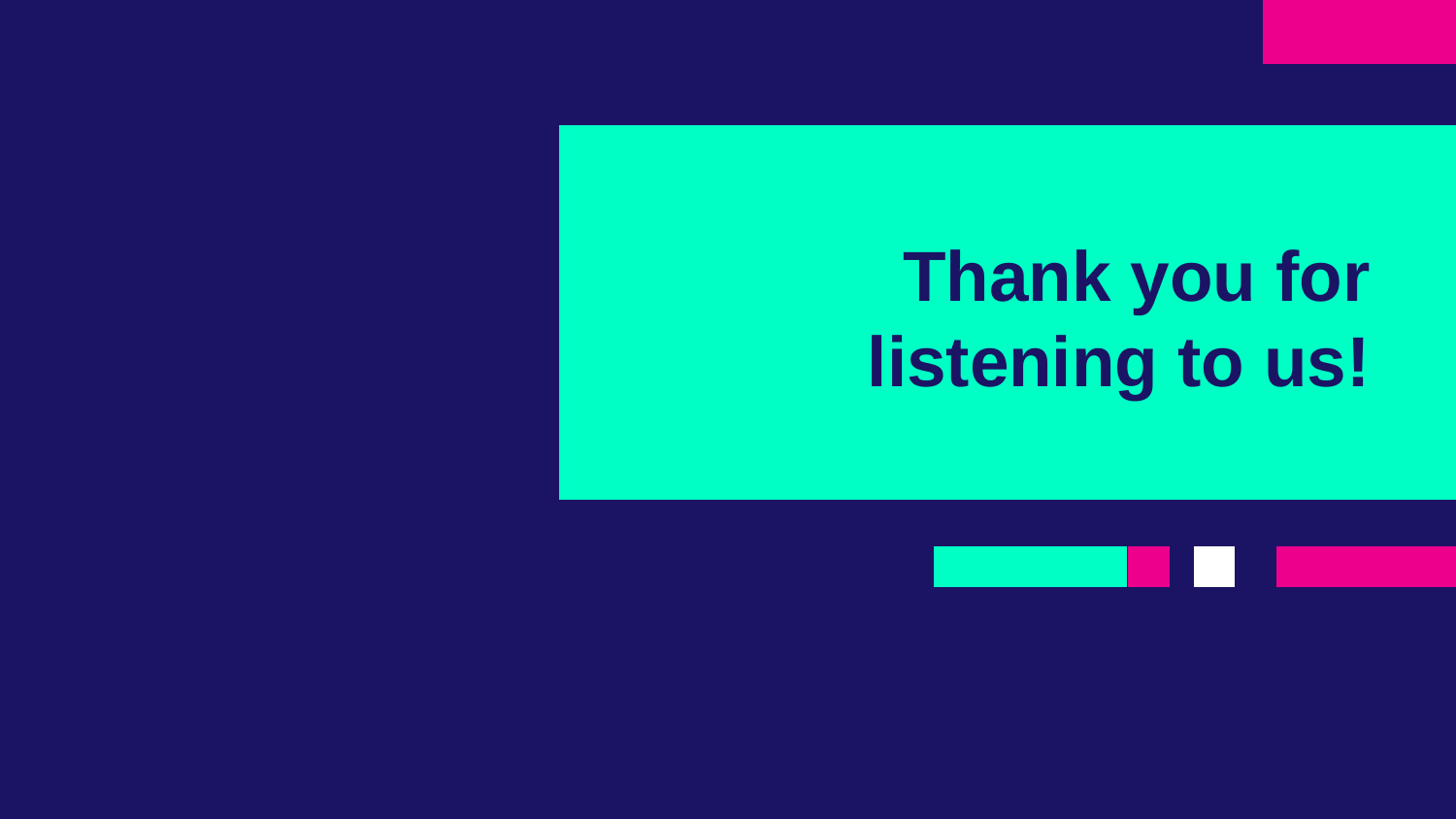

# Thank you for listening to us!